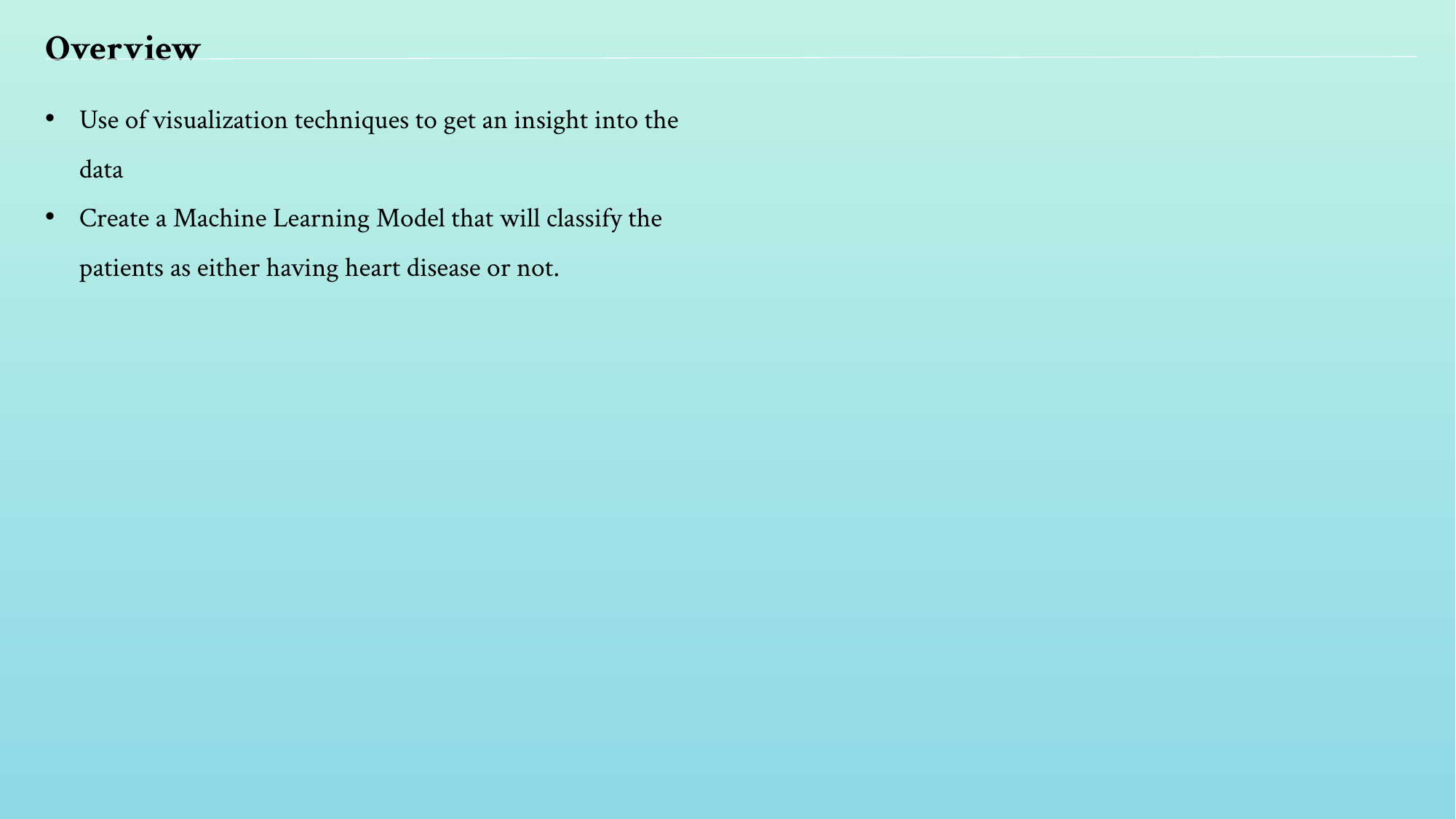

Overview
Use of visualization techniques to get an insight into the data
Create a Machine Learning Model that will classify the patients as either having heart disease or not.